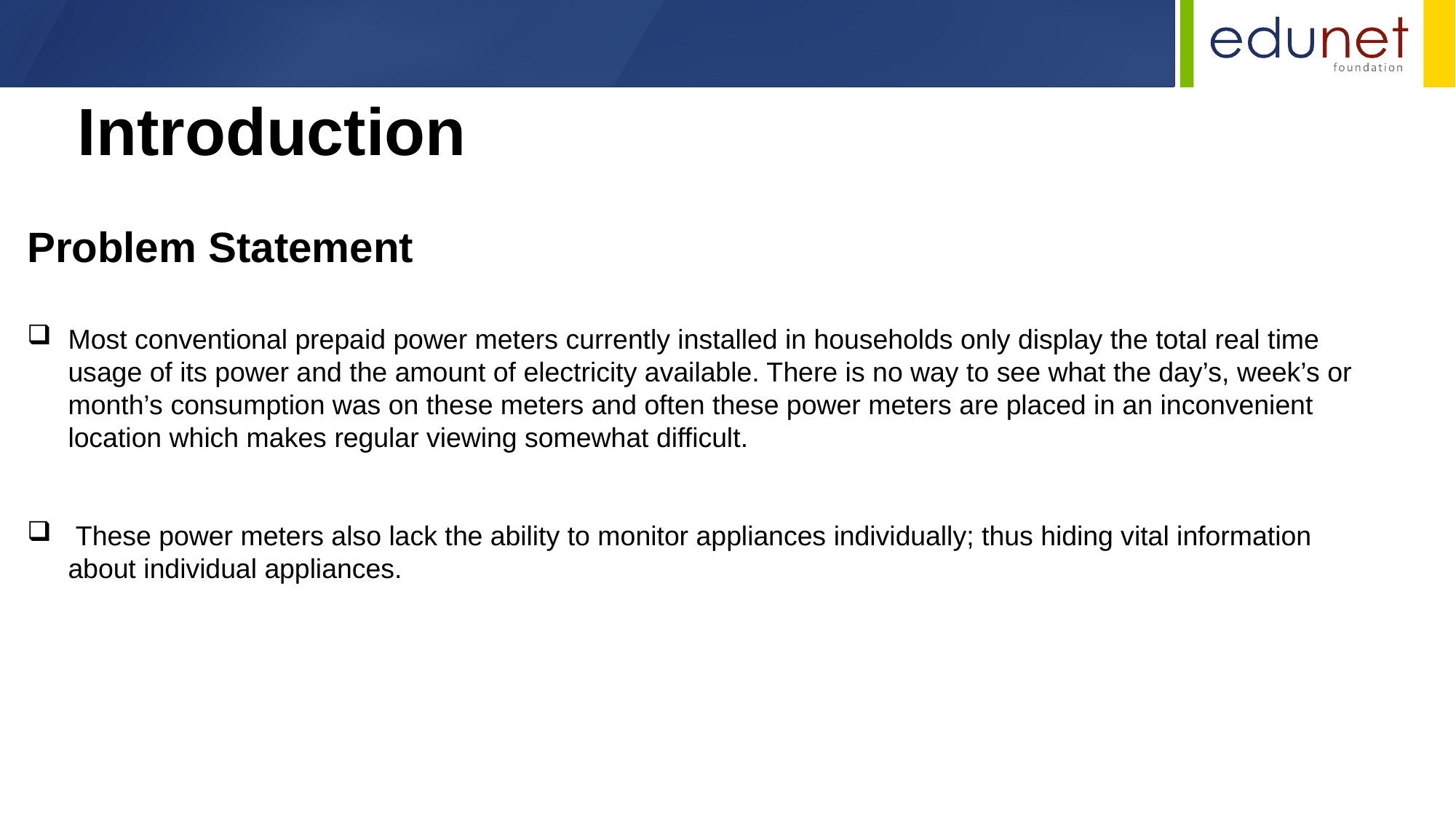

Introduction

Problem Statement

Most conventional prepaid power meters currently installed in households only display the total real time usage of its power and the amount of electricity available. There is no way to see what the day’s, week’s or month’s consumption was on these meters and often these power meters are placed in an inconvenient location which makes regular viewing somewhat difficult.

 These power meters also lack the ability to monitor appliances individually; thus hiding vital information about individual appliances.